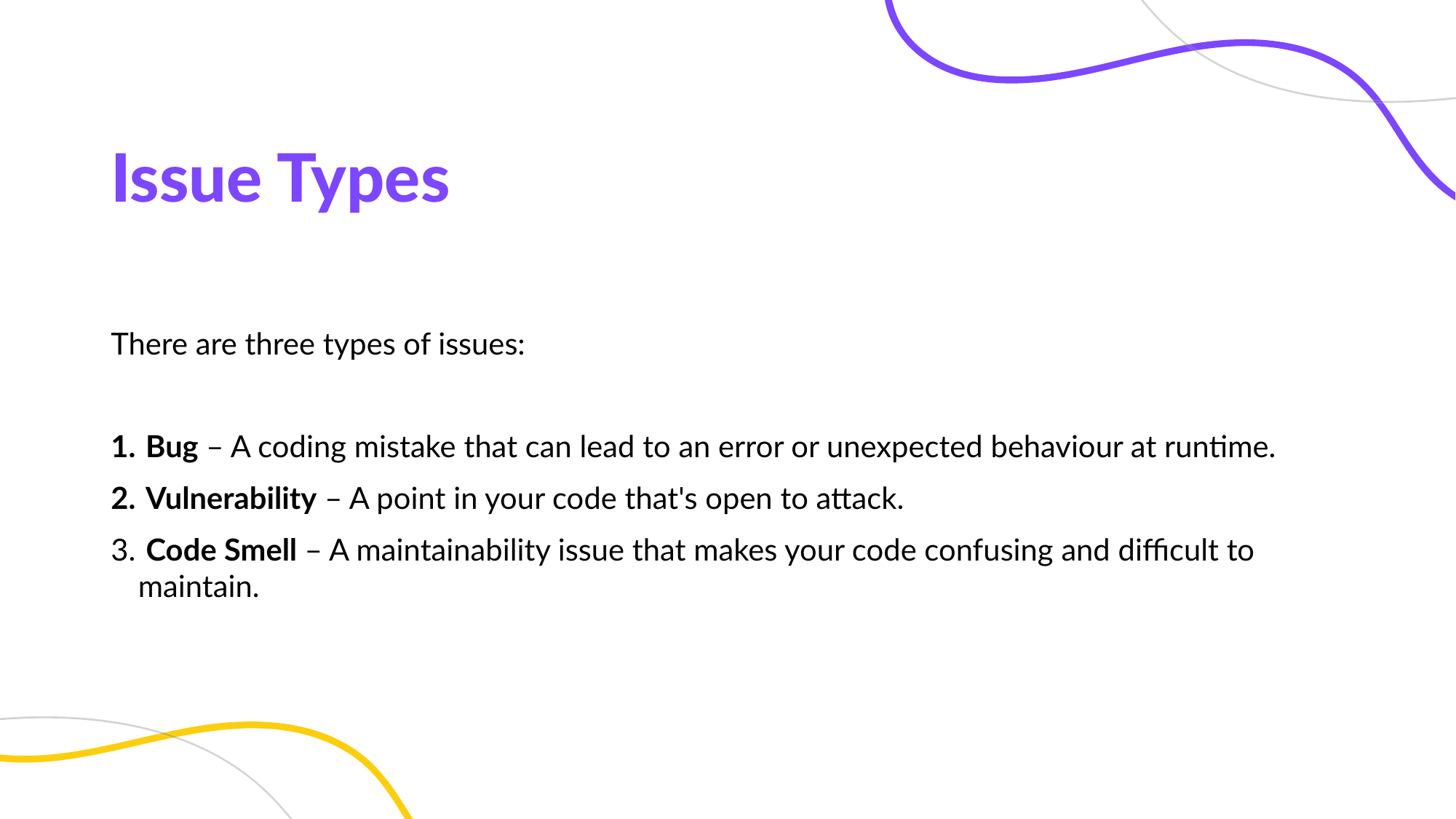

# Issue Types
There are three types of issues:

 Bug – A coding mistake that can lead to an error or unexpected behaviour at runtime.
 Vulnerability – A point in your code that's open to attack.
 Code Smell – A maintainability issue that makes your code confusing and difficult to maintain.